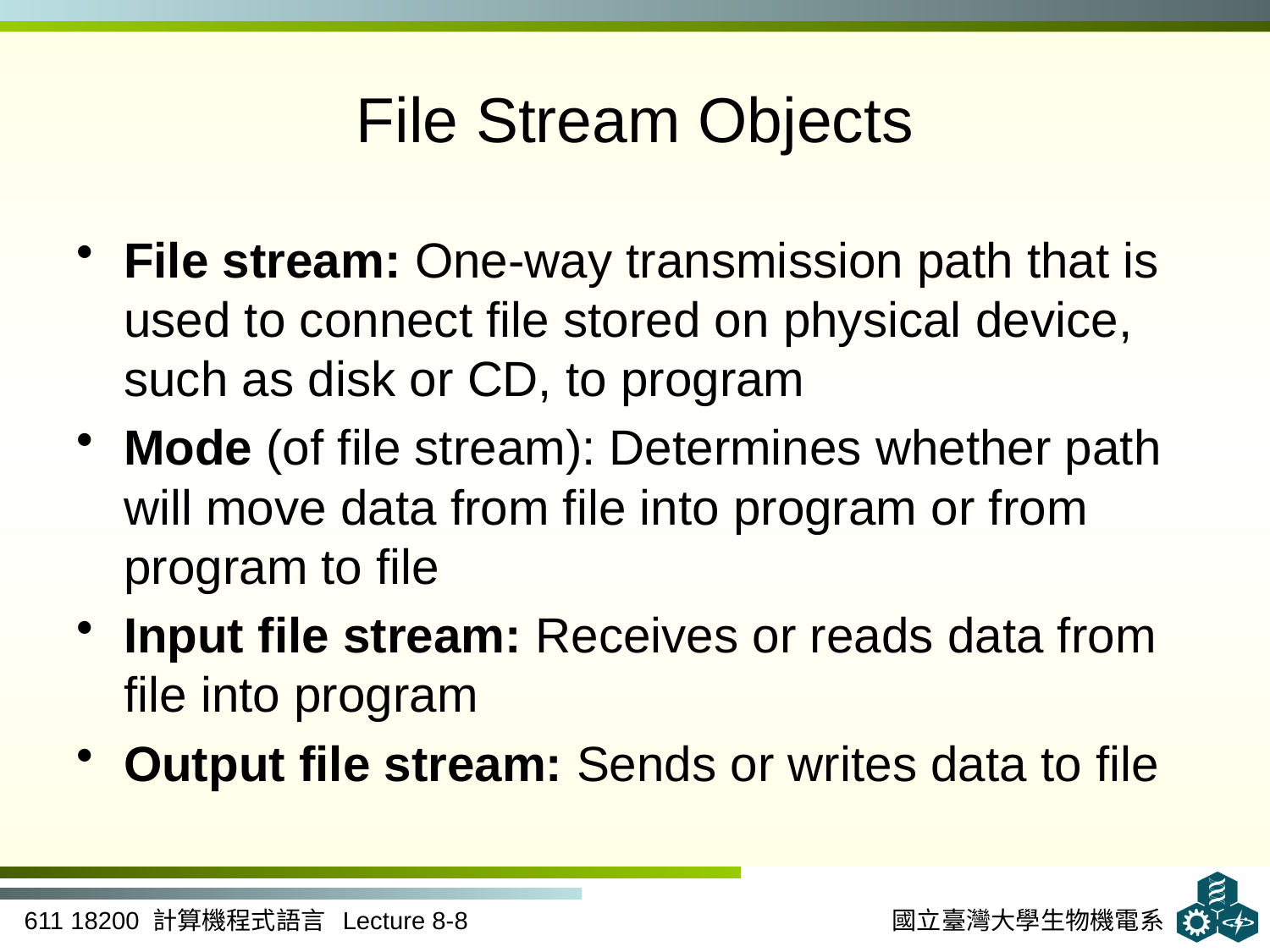

# File Stream Objects
File stream: One-way transmission path that is used to connect file stored on physical device, such as disk or CD, to program
Mode (of file stream): Determines whether path will move data from file into program or from program to file
Input file stream: Receives or reads data from file into program
Output file stream: Sends or writes data to file